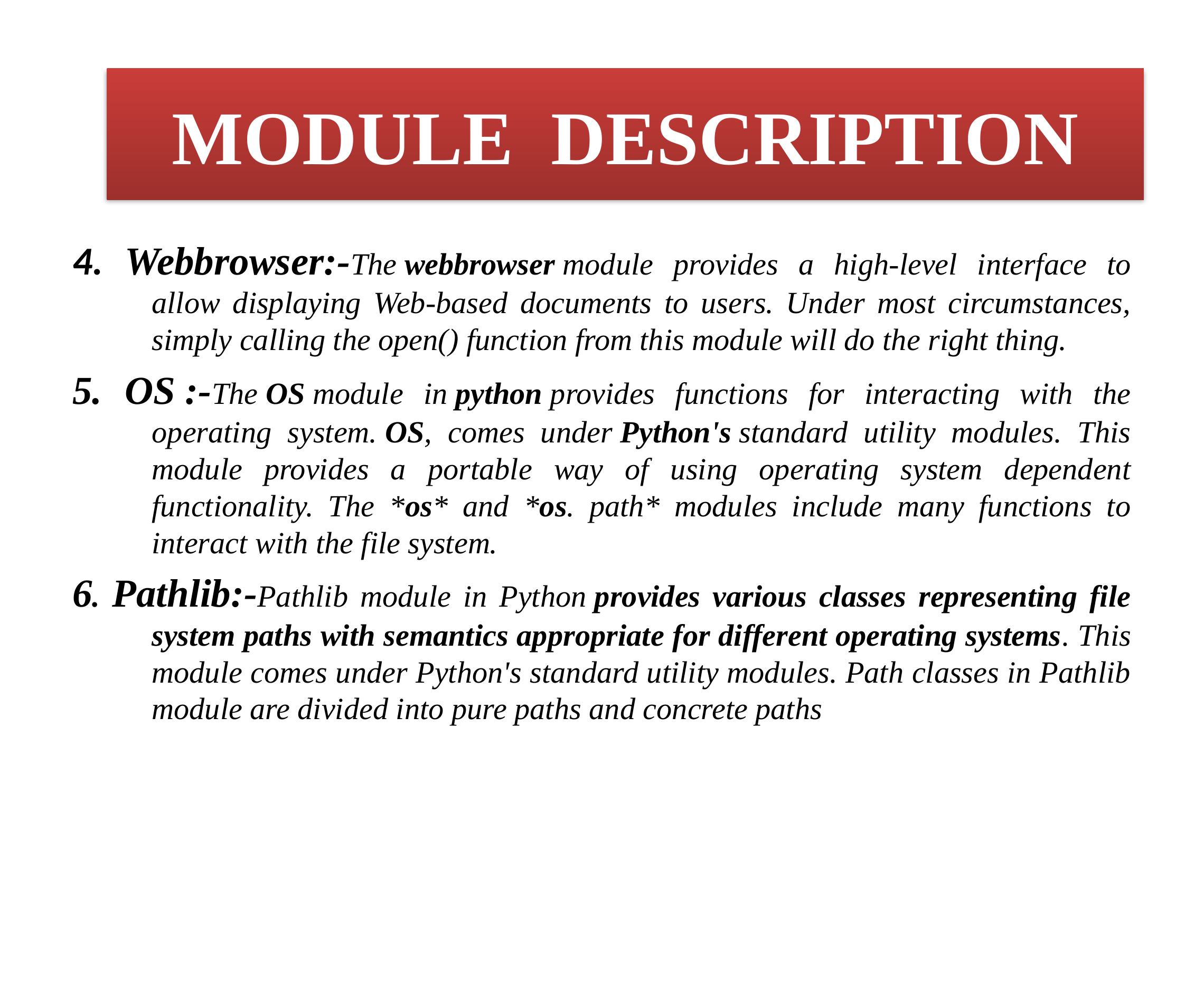

# MODULE  DESCRIPTION
4. Webbrowser:-The webbrowser module provides a high-level interface to allow displaying Web-based documents to users. Under most circumstances, simply calling the open() function from this module will do the right thing.
5. OS :-The OS module in python provides functions for interacting with the operating system. OS, comes under Python's standard utility modules. This module provides a portable way of using operating system dependent functionality. The *os* and *os. path* modules include many functions to interact with the file system.
6. Pathlib:-Pathlib module in Python provides various classes representing file system paths with semantics appropriate for different operating systems. This module comes under Python's standard utility modules. Path classes in Pathlib module are divided into pure paths and concrete paths